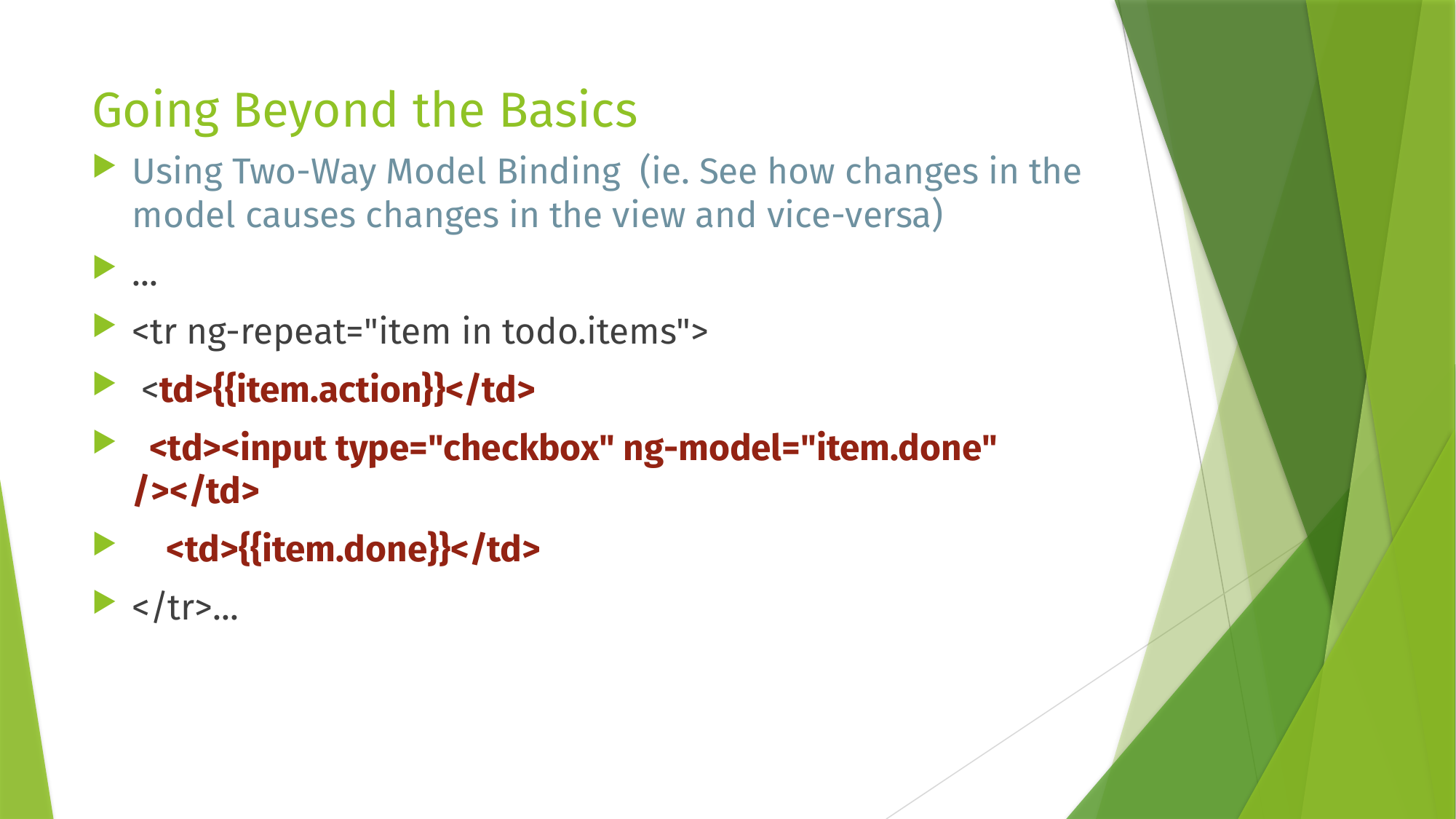

# Going Beyond the Basics
Using Two-Way Model Binding  (ie. See how changes in the model causes changes in the view and vice-versa)
...
<tr ng-repeat="item in todo.items">
 <td>{{item.action}}</td>
  <td><input type="checkbox" ng-model="item.done" /></td>
    <td>{{item.done}}</td>
</tr>...